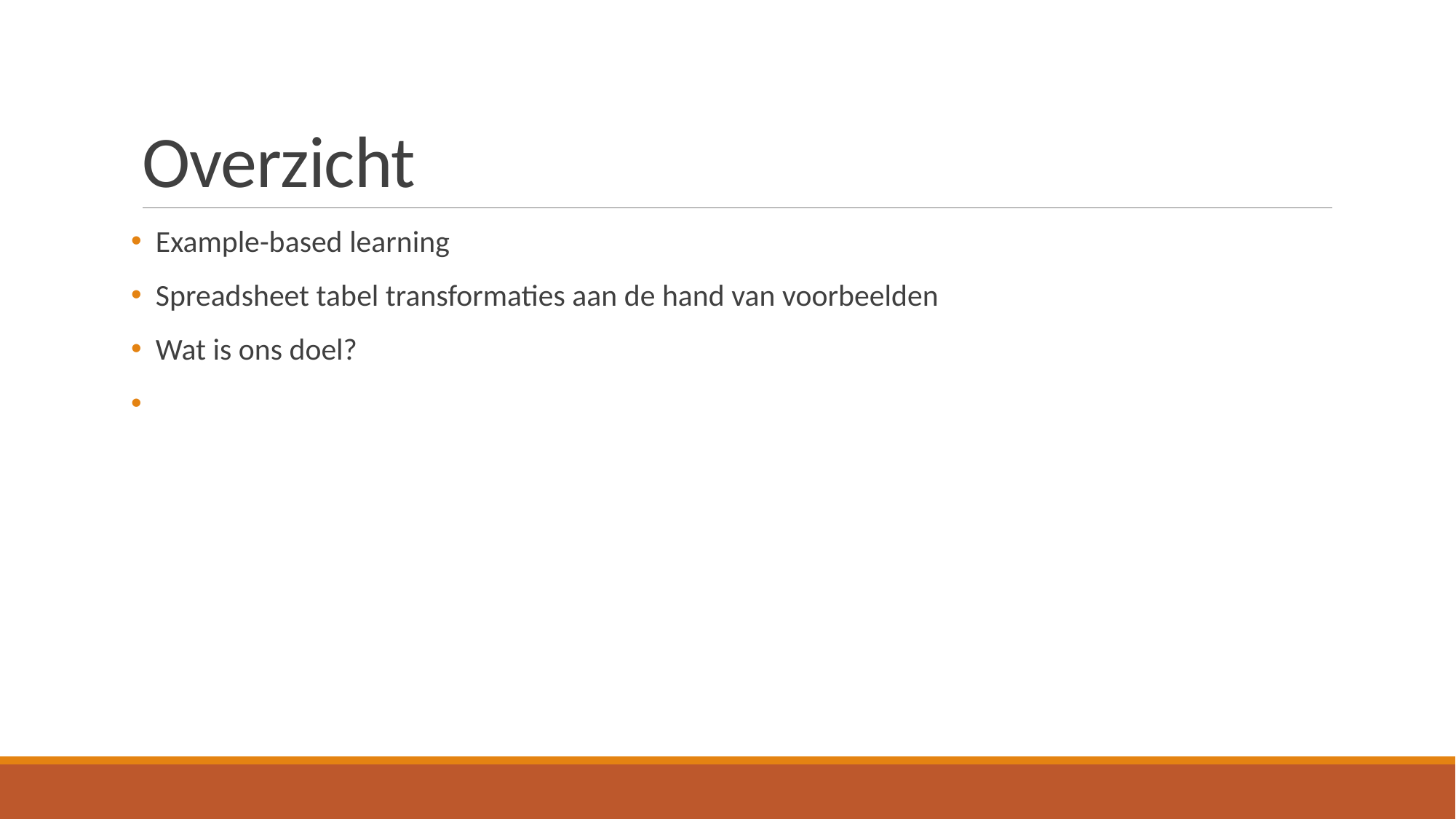

# Overzicht
  Example-based learning
  Spreadsheet tabel transformaties aan de hand van voorbeelden
  Wat is ons doel?